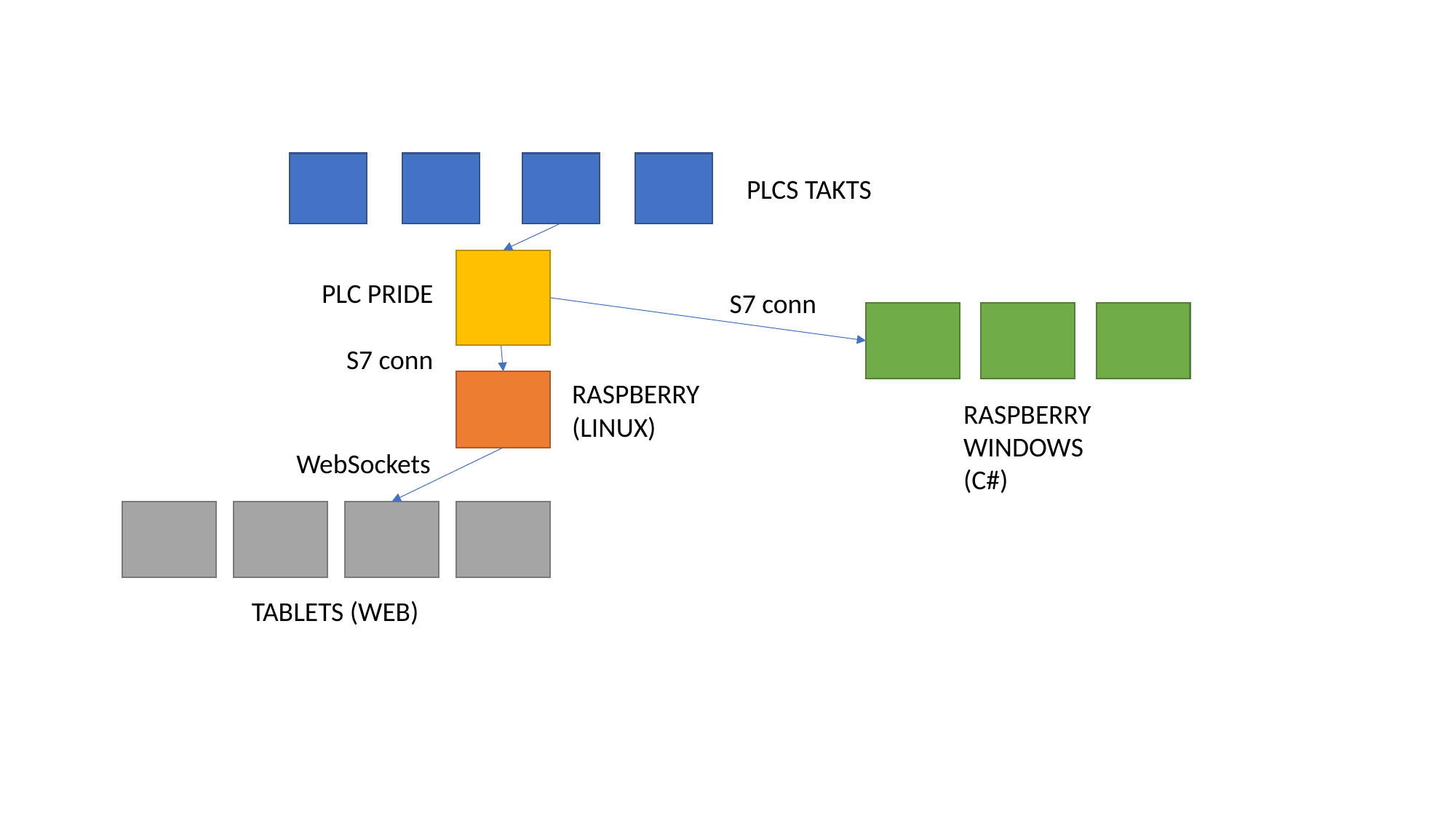

PLCS TAKTS

PLC PRIDE
S7 conn

S7 conn

RASPBERRY
(LINUX)
RASPBERRY
WINDOWS
(C#)
WebSockets

TABLETS (WEB)